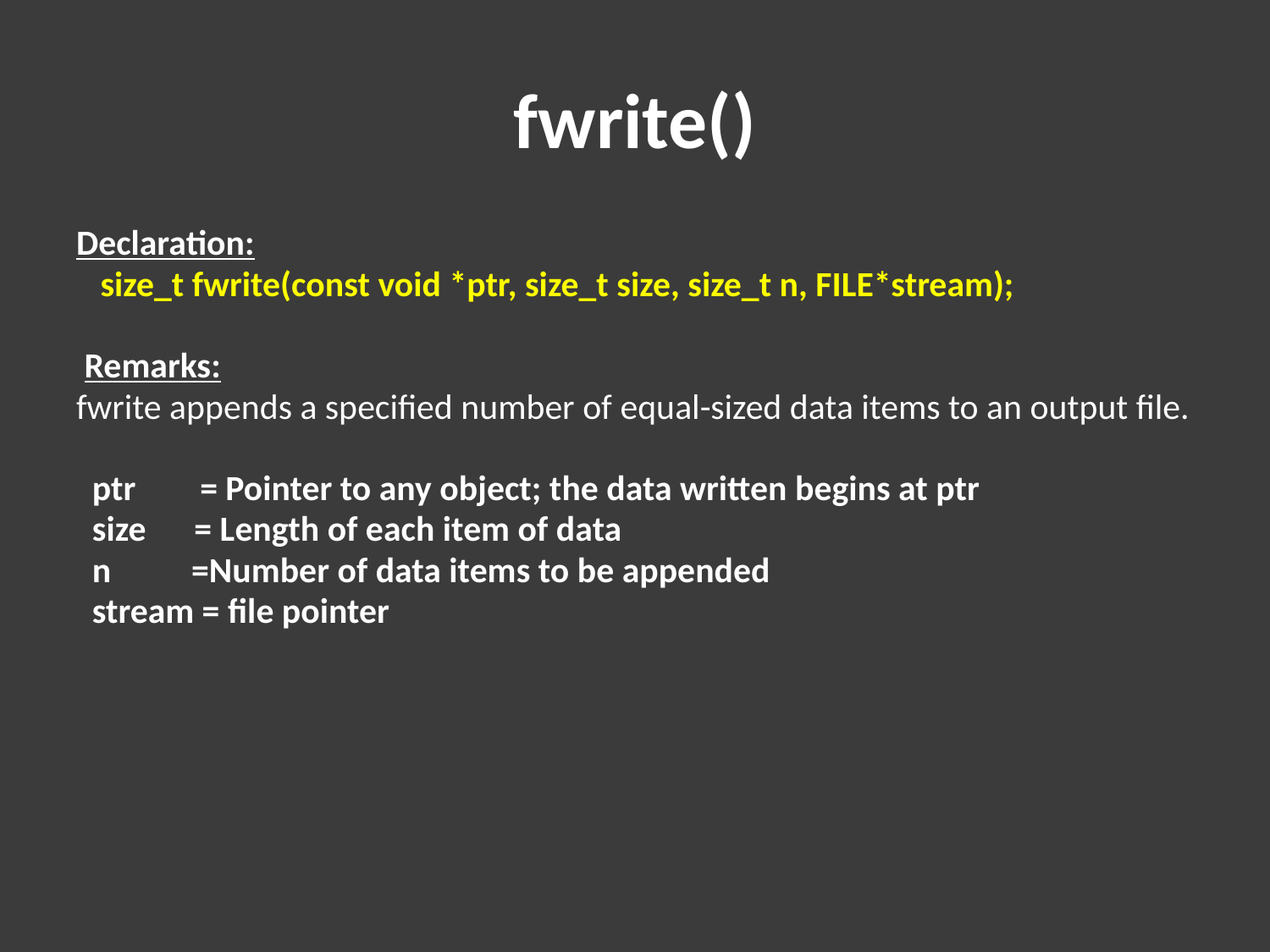

# fwrite()
Declaration:
   size_t fwrite(const void *ptr, size_t size, size_t n, FILE*stream);

 Remarks:
fwrite appends a specified number of equal-sized data items to an output file.

  ptr        = Pointer to any object; the data written begins at ptr
  size      = Length of each item of data
  n          =Number of data items to be appended
  stream = file pointer